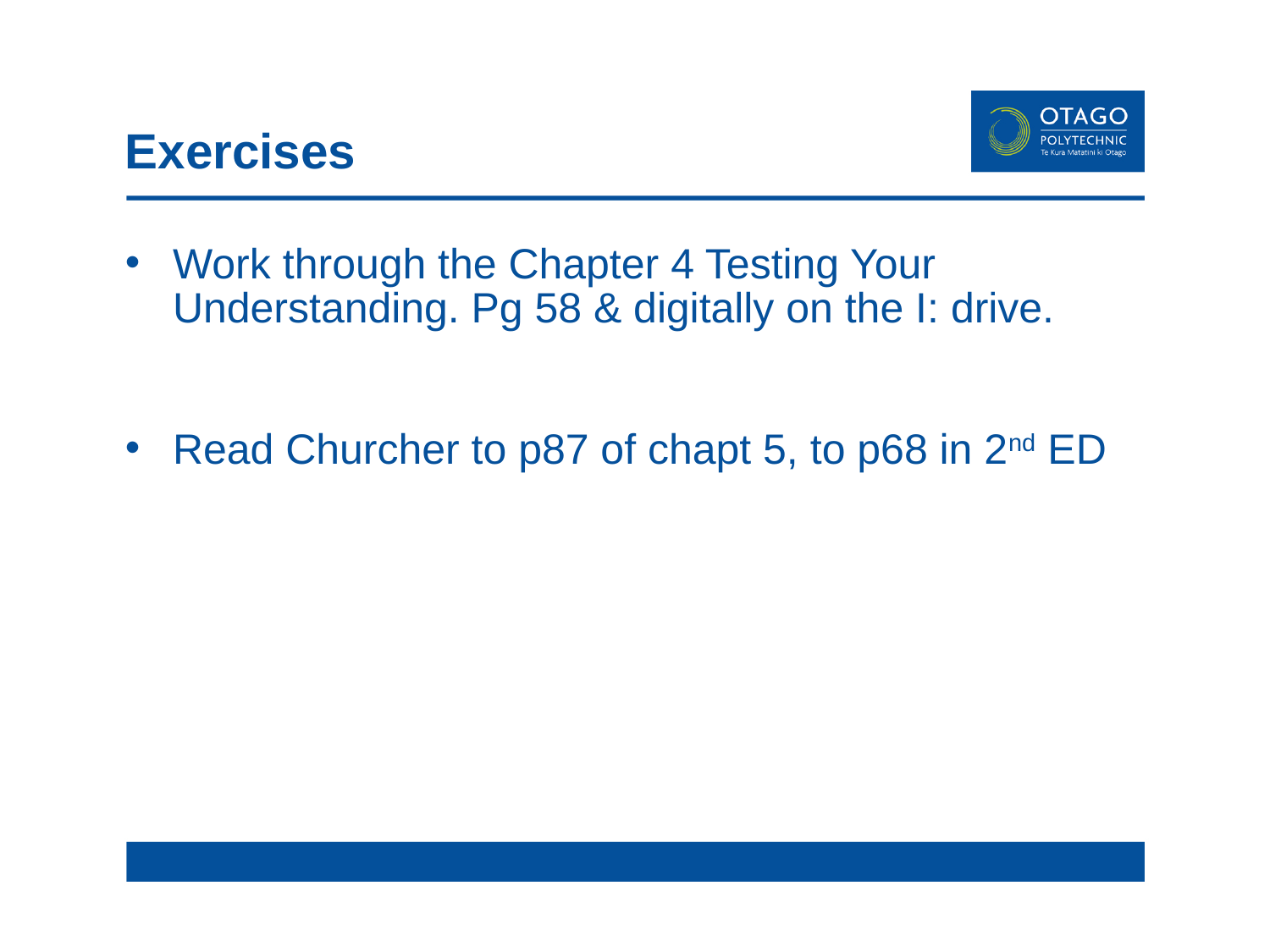

# Exercises
Work through the Chapter 4 Testing Your Understanding. Pg 58 & digitally on the I: drive.

Read Churcher to p87 of chapt 5, to p68 in 2nd ED